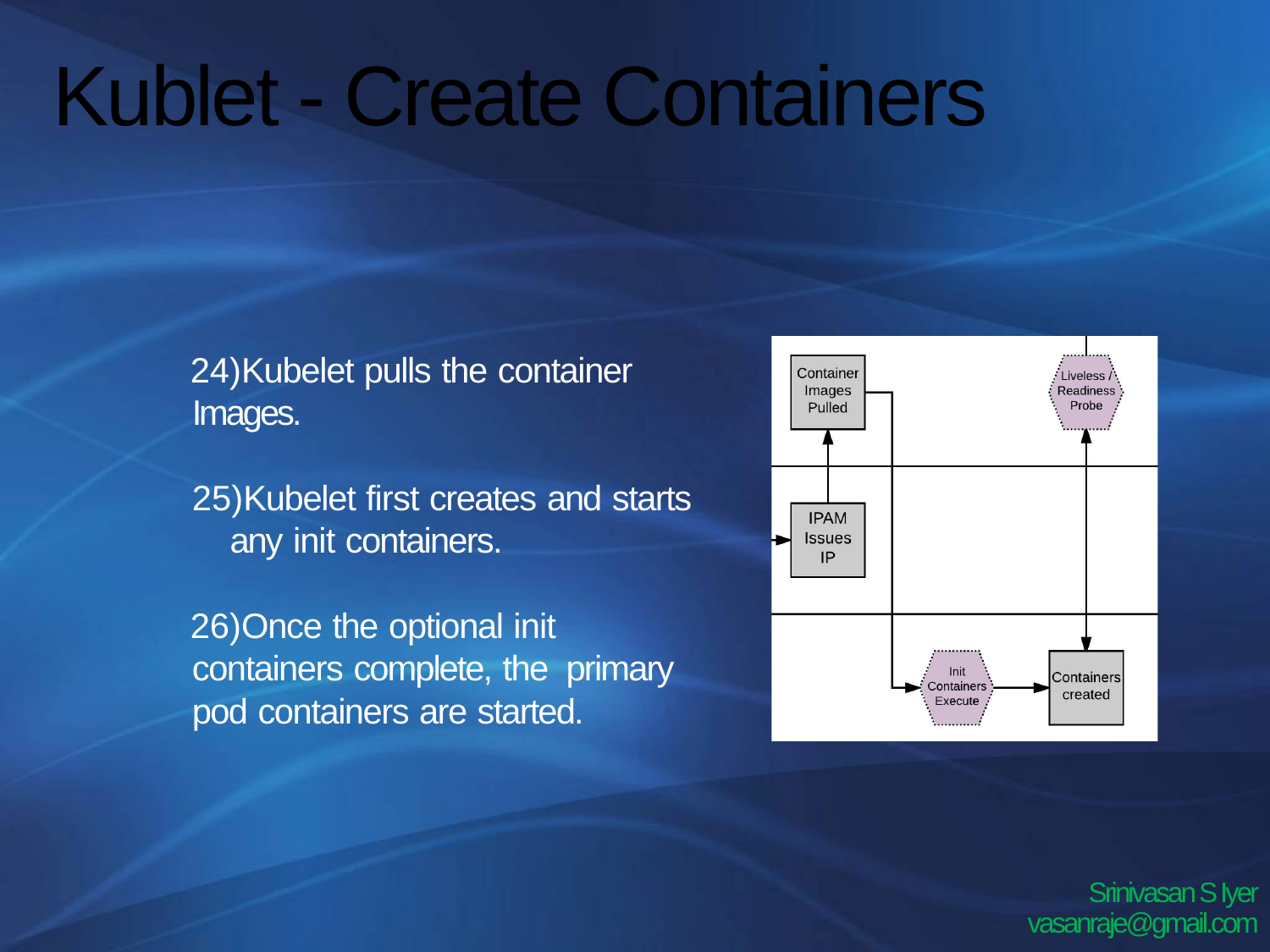

# Kublet - Create Containers

Kubelet pulls the container Images.

Kubelet first creates and starts any init containers.

Once the optional init containers complete, the  primary pod containers are started.